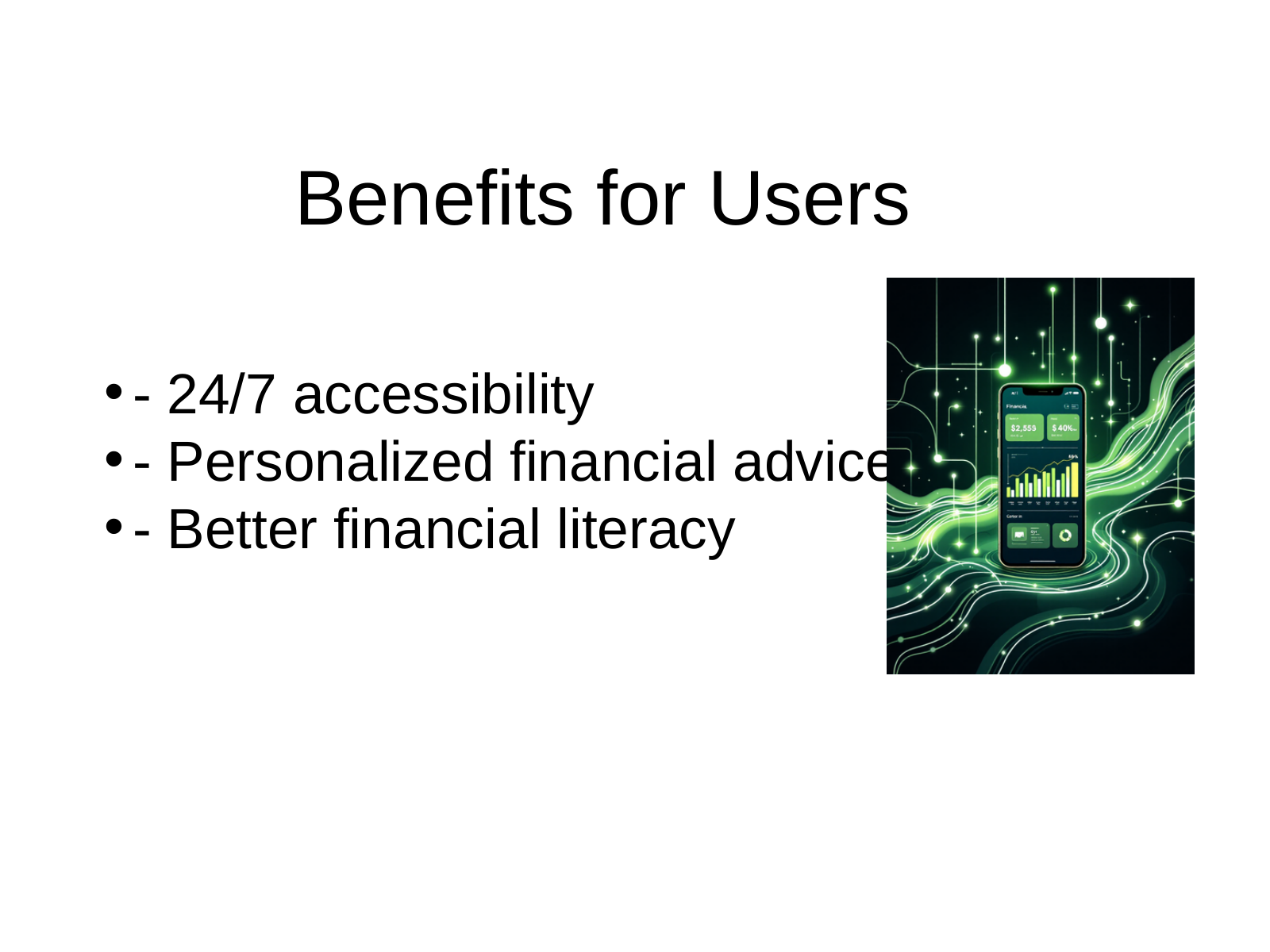

Benefits for Users

- 24/7 accessibility
- Personalized financial advice
- Better financial literacy